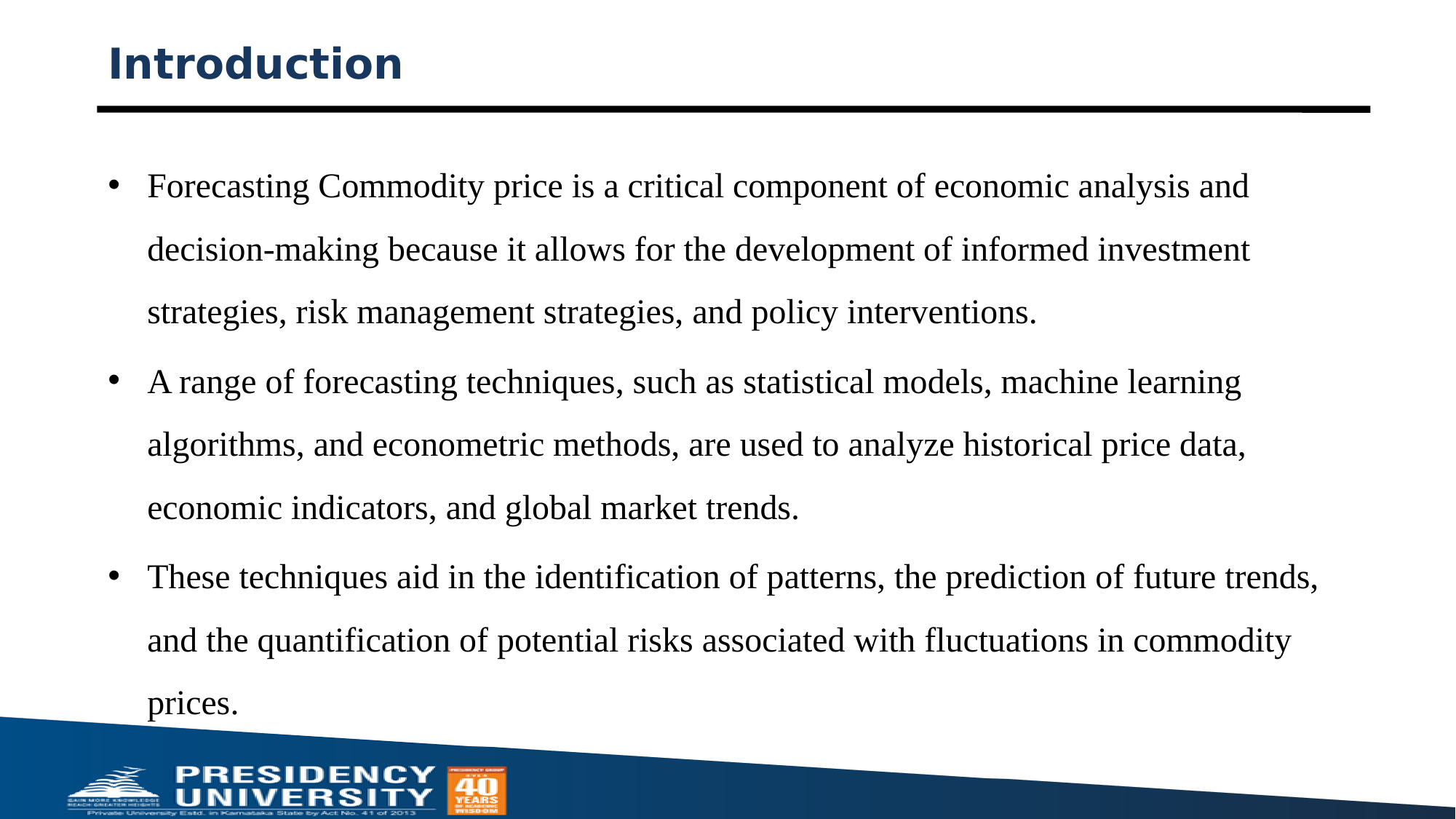

# Introduction
Forecasting Commodity price is a critical component of economic analysis and decision-making because it allows for the development of informed investment strategies, risk management strategies, and policy interventions.
A range of forecasting techniques, such as statistical models, machine learning algorithms, and econometric methods, are used to analyze historical price data, economic indicators, and global market trends.
These techniques aid in the identification of patterns, the prediction of future trends, and the quantification of potential risks associated with fluctuations in commodity prices.